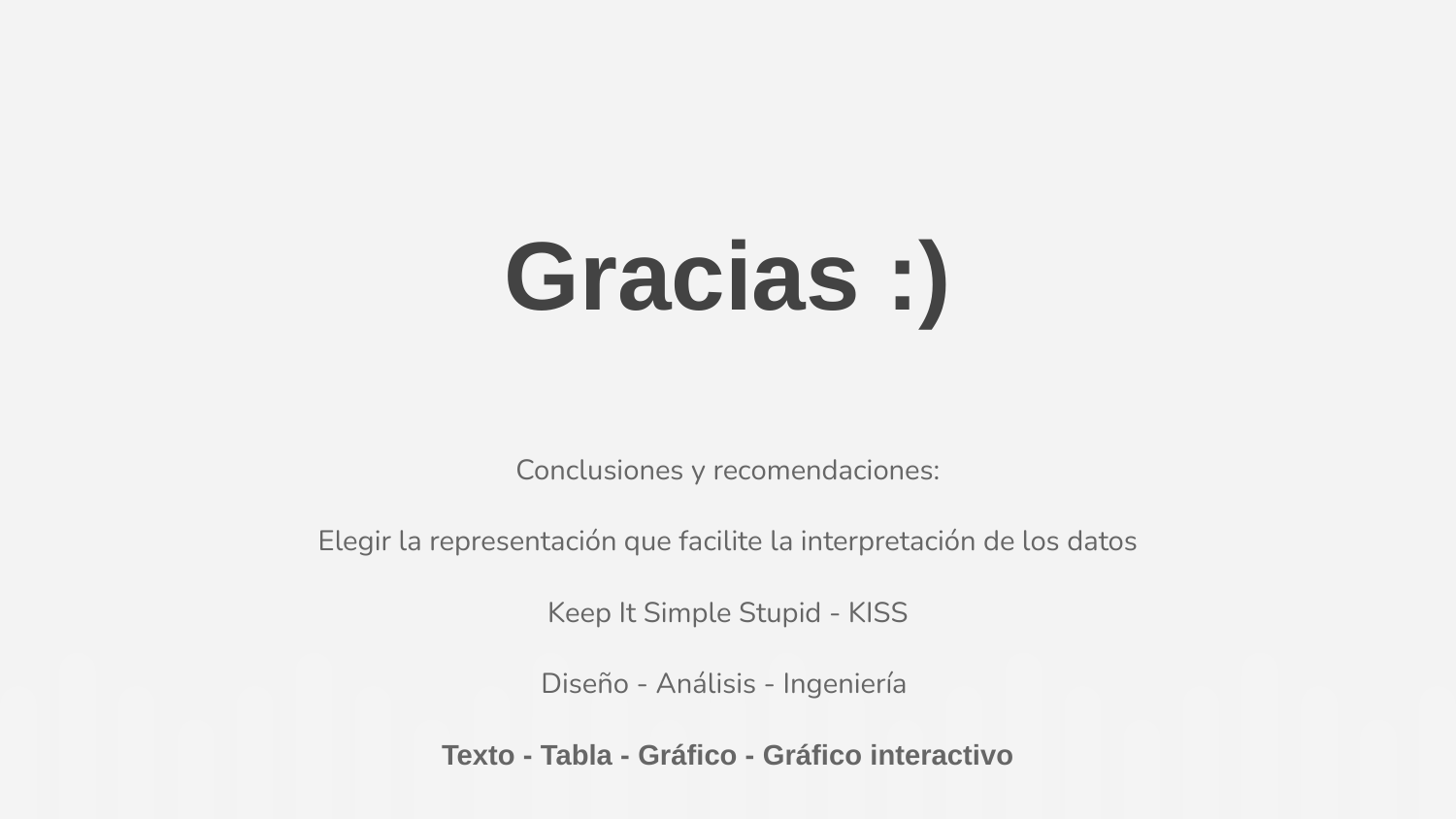

# Gracias :)
Conclusiones y recomendaciones:
Elegir la representación que facilite la interpretación de los datos
Keep It Simple Stupid - KISS
Diseño - Análisis - Ingeniería
Texto - Tabla - Gráfico - Gráfico interactivo